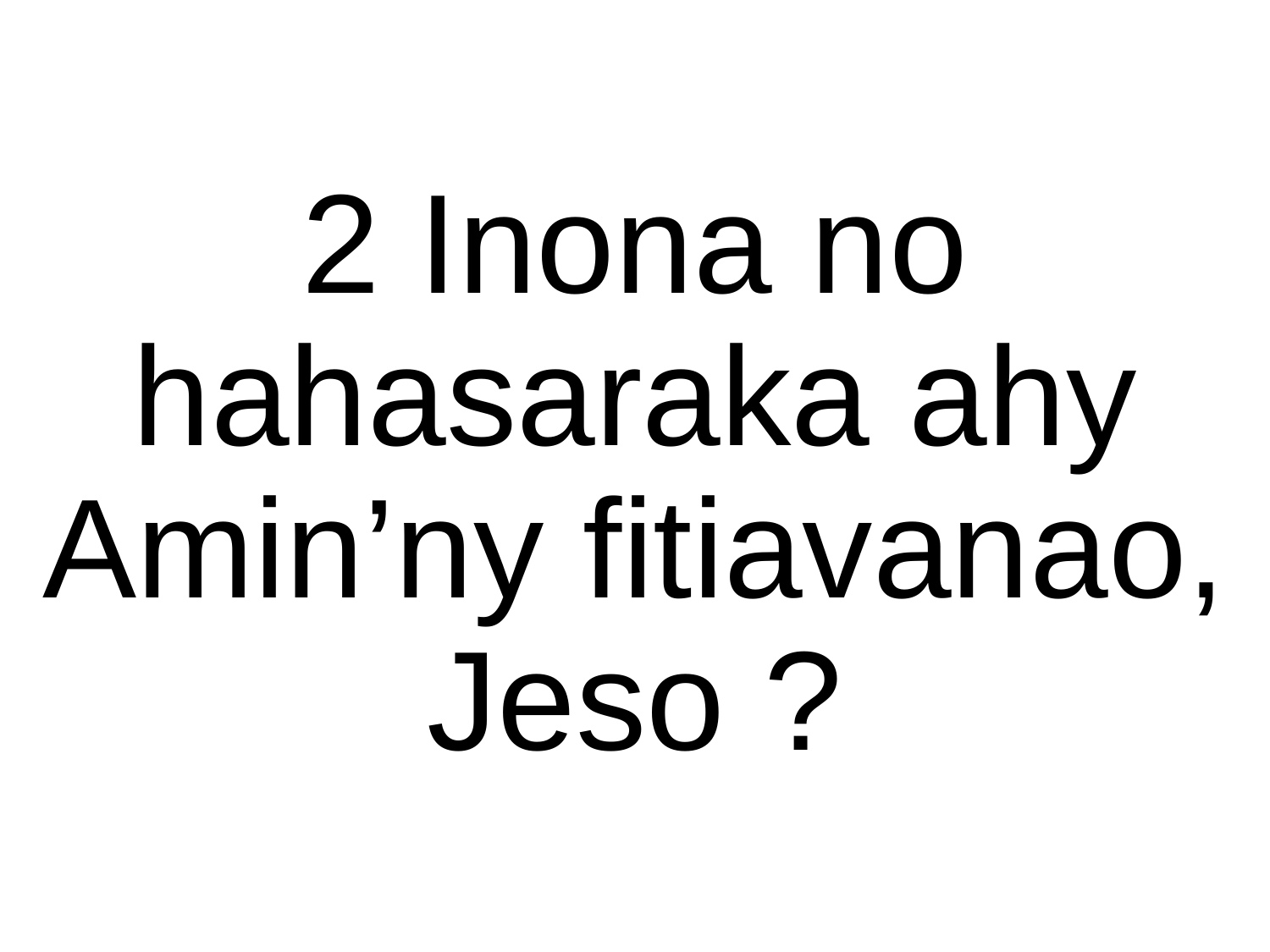

2 Inona no hahasaraka ahy
Amin’ny fitiavanao, Jeso ?